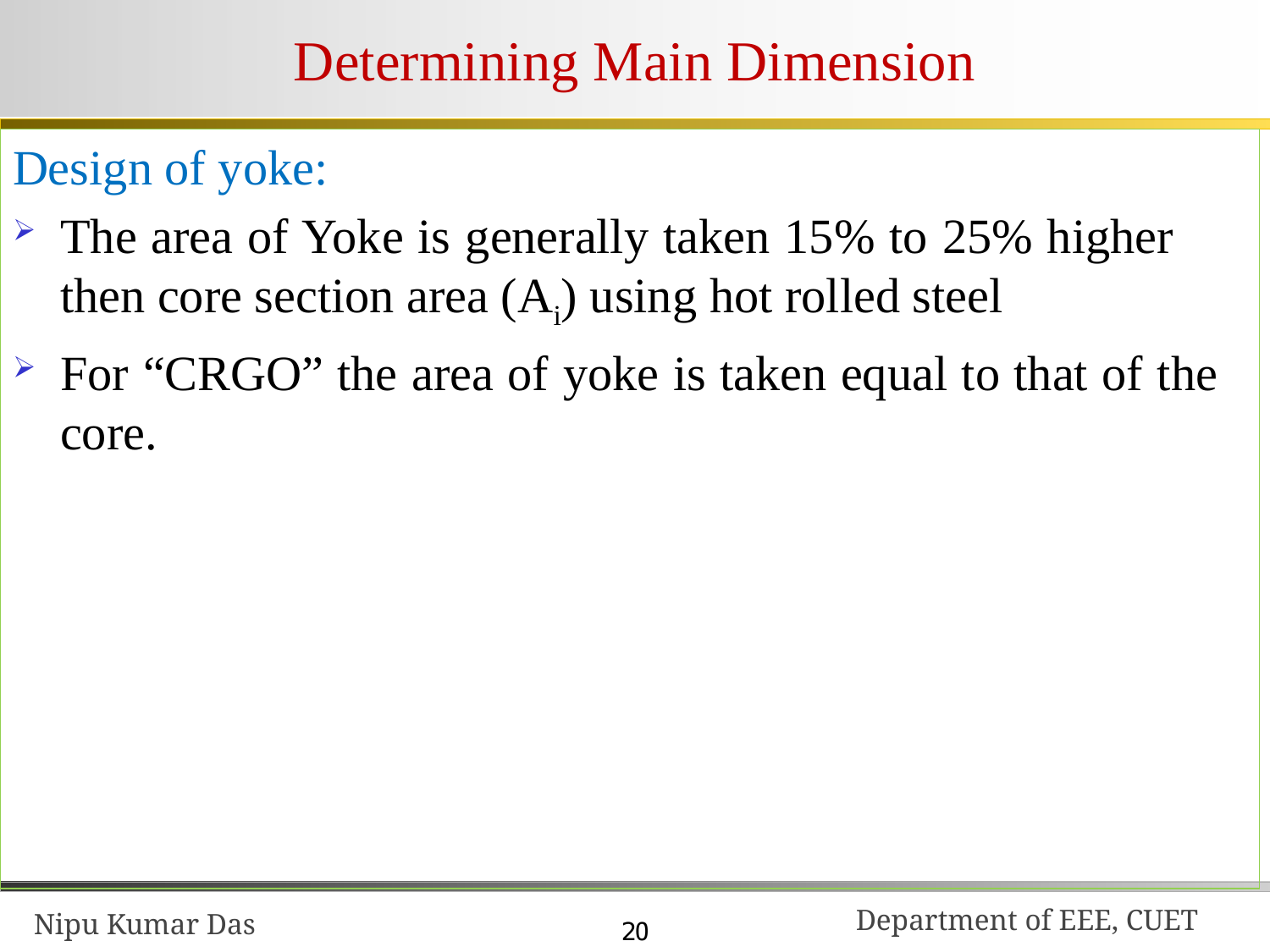

# Determining Main Dimension
Design of yoke:
The area of Yoke is generally taken 15% to 25% higher      then core section area (Ai) using hot rolled steel
For “CRGO” the area of yoke is taken equal to that of the   core.